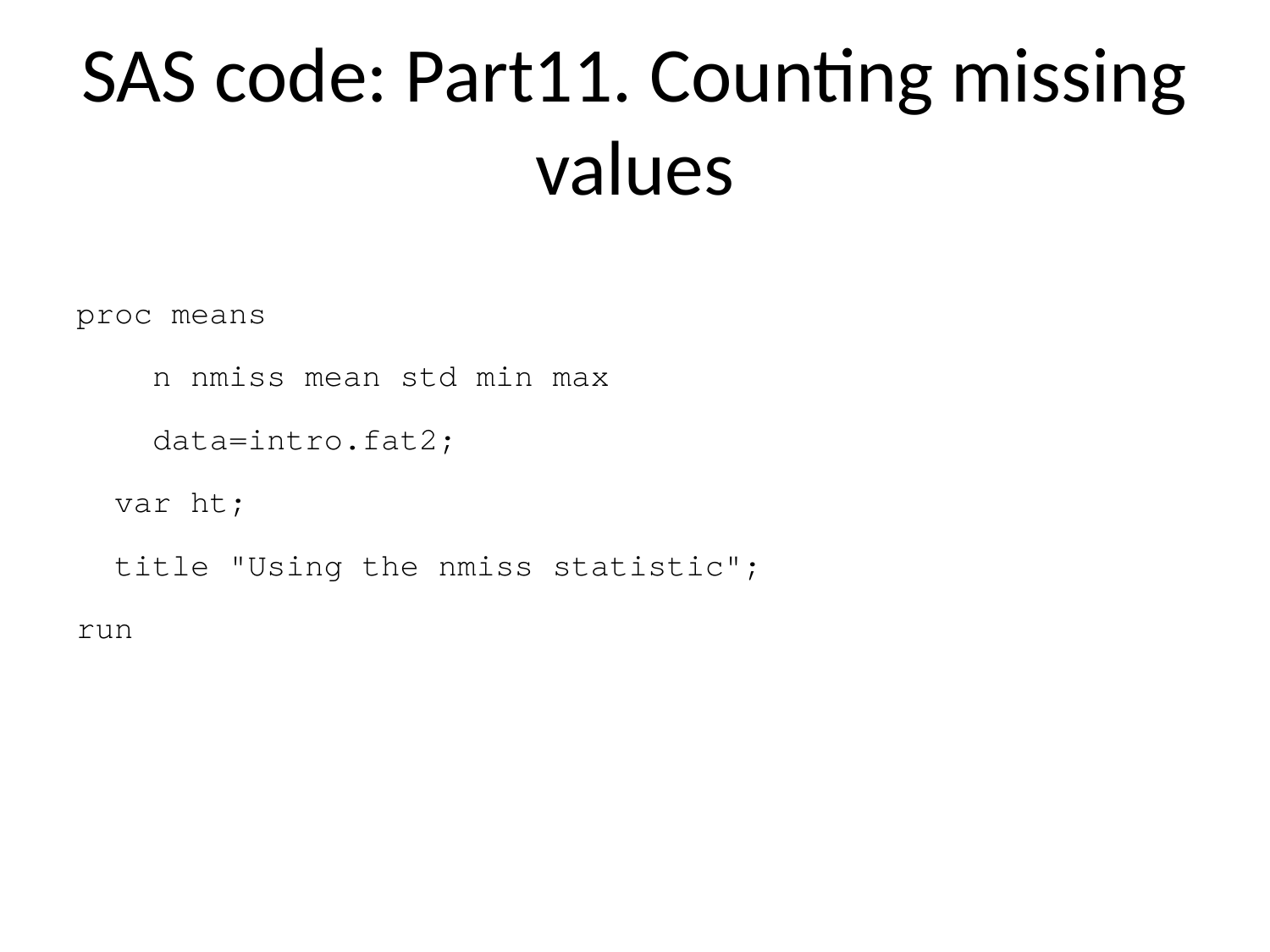

# SAS code: Part11. Counting missing values

proc means
    n nmiss mean std min max
    data=intro.fat2;
  var ht;
  title "Using the nmiss statistic";
run